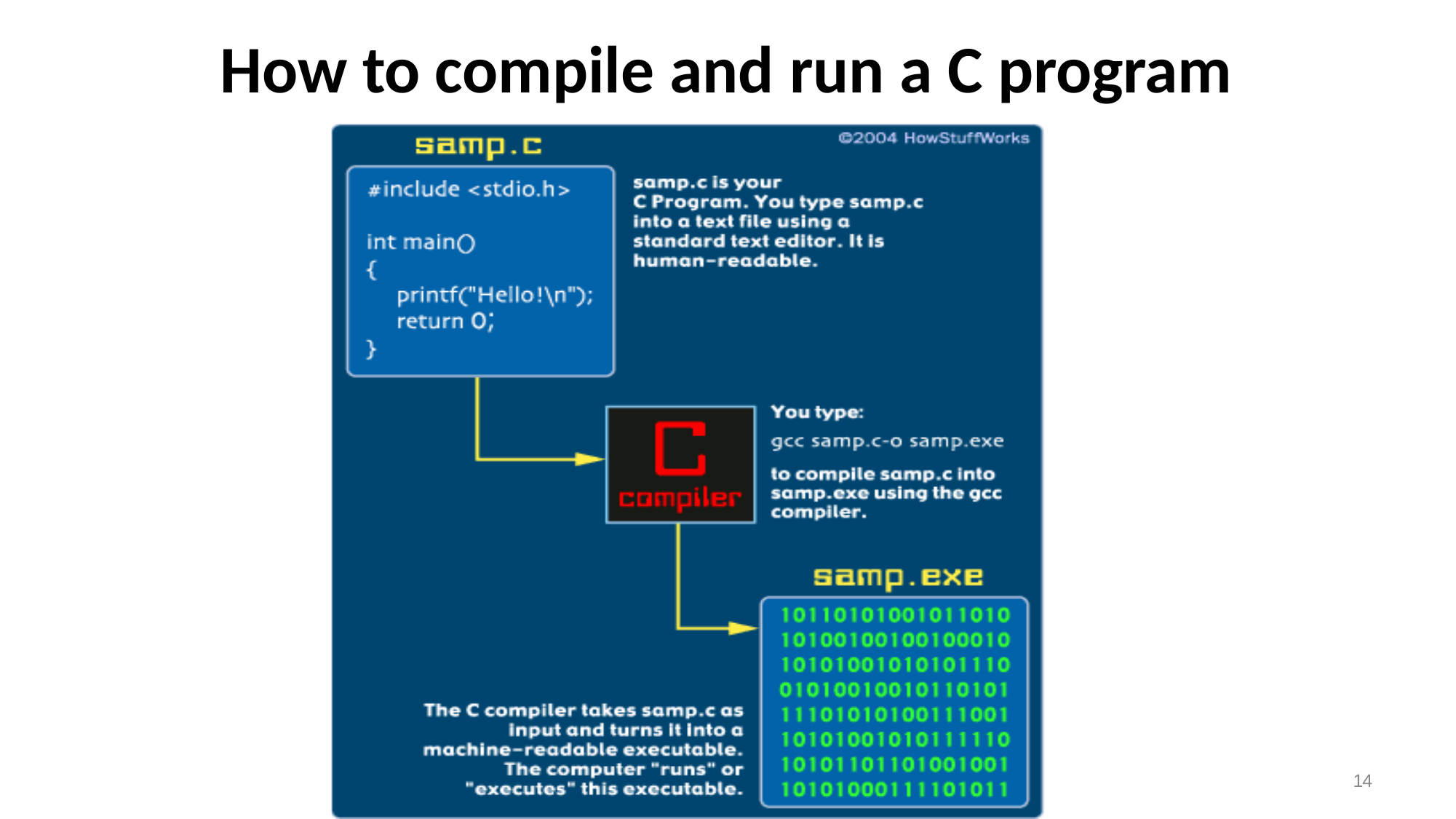

# How to compile and run a C program

14